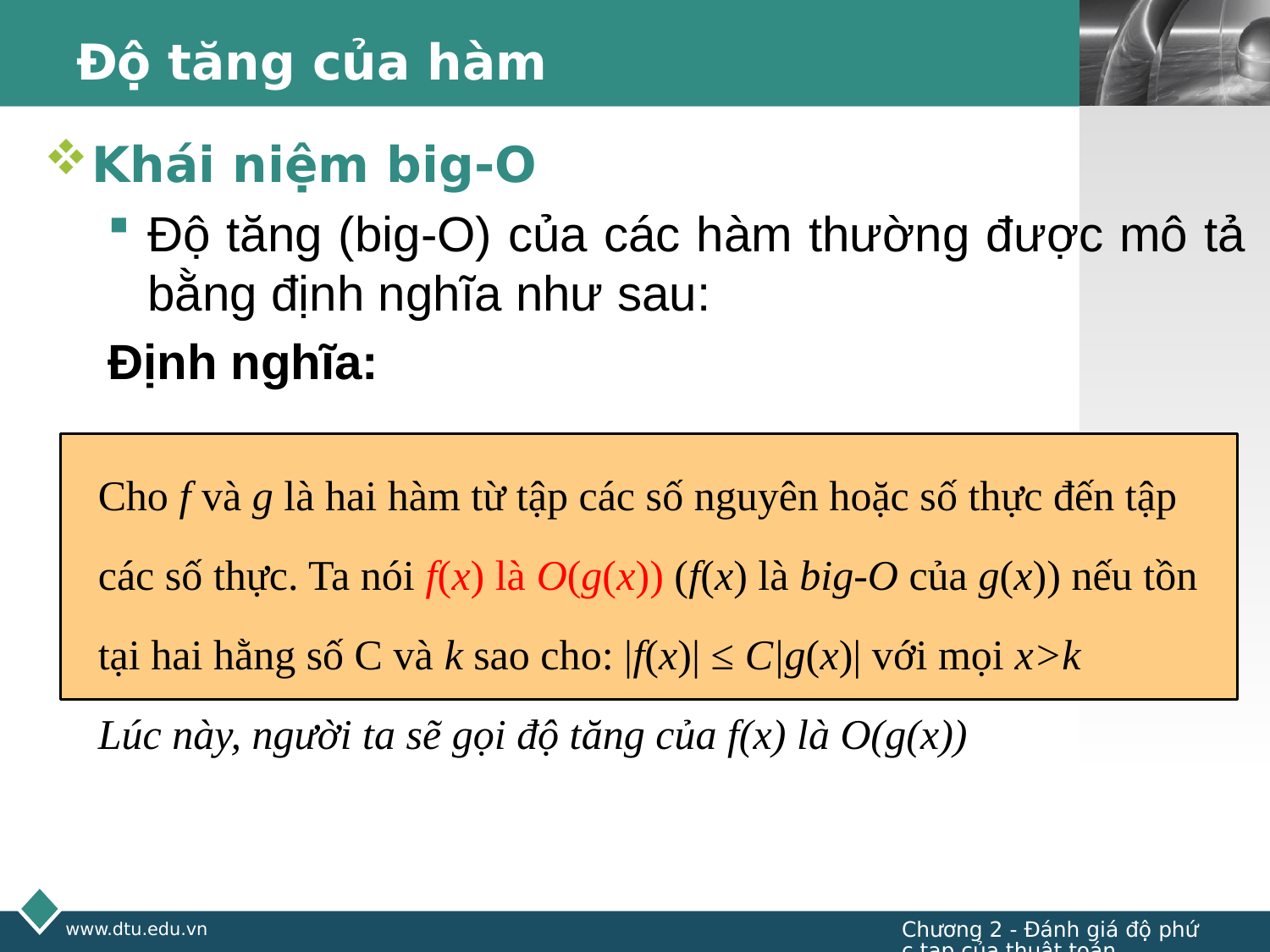

# Độ tăng của hàm
Khái niệm big-O
Độ tăng (big-O) của các hàm thường được mô tả bằng định nghĩa như sau:
Định nghĩa:

Cho f và g là hai hàm từ tập các số nguyên hoặc số thực đến tập các số thực. Ta nói f(x) là O(g(x)) (f(x) là big-O của g(x)) nếu tồn tại hai hằng số C và k sao cho: |f(x)| ≤ C|g(x)| với mọi x>k
Lúc này, người ta sẽ gọi độ tăng của f(x) là O(g(x))

Chương 2 - Đánh giá độ phức tạp của thuật toán
www.dtu.edu.vn